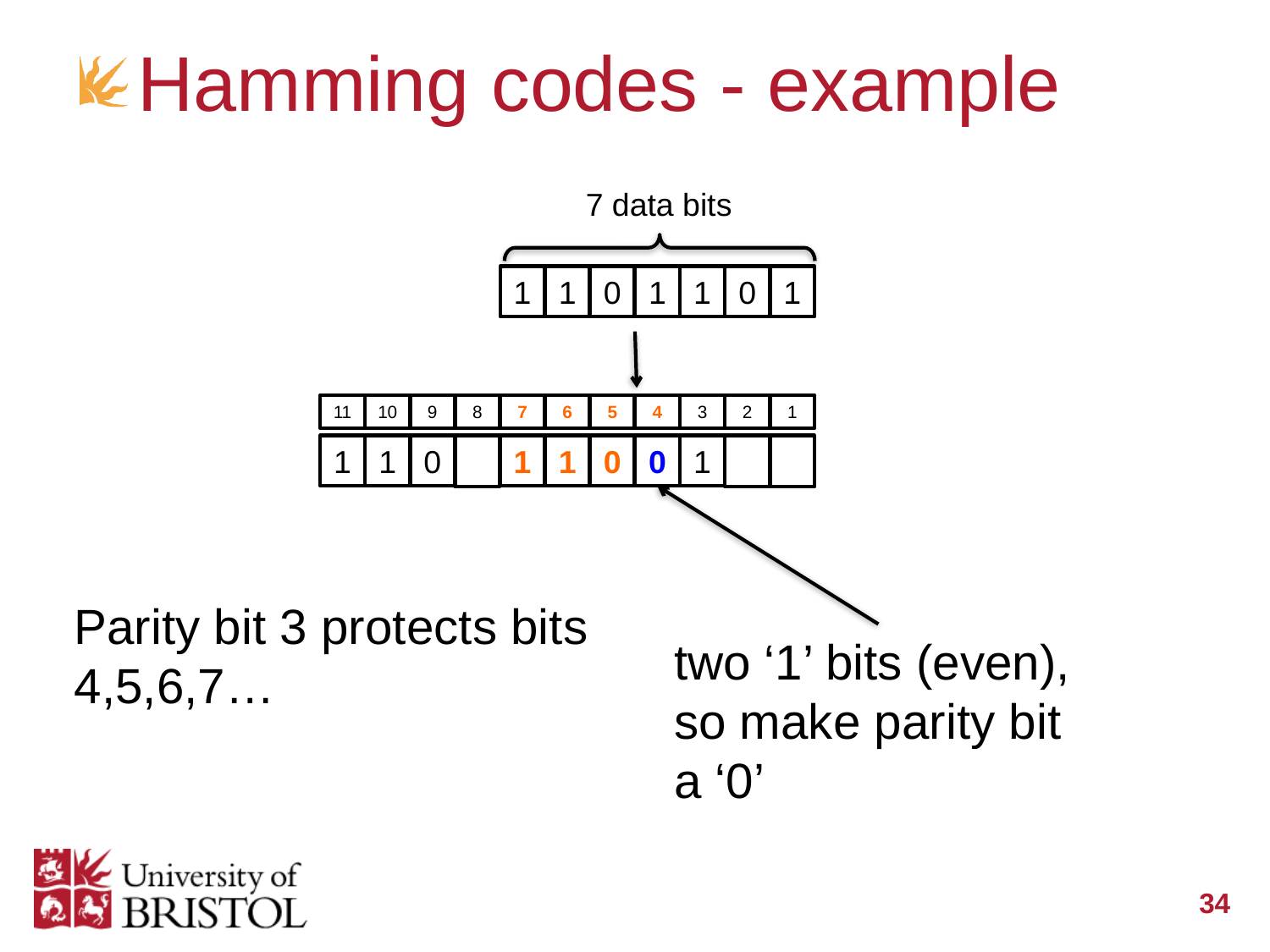

# Hamming codes - example

7 data bits
1
1
0
1
1
0
1
11
10
9
8
7
6
5
4
3
2
1
1
1
0

1
1
0
0
1

Parity bit 3 protects bits 4,5,6,7…
two ‘1’ bits (even), so make parity bit a ‘0’
34